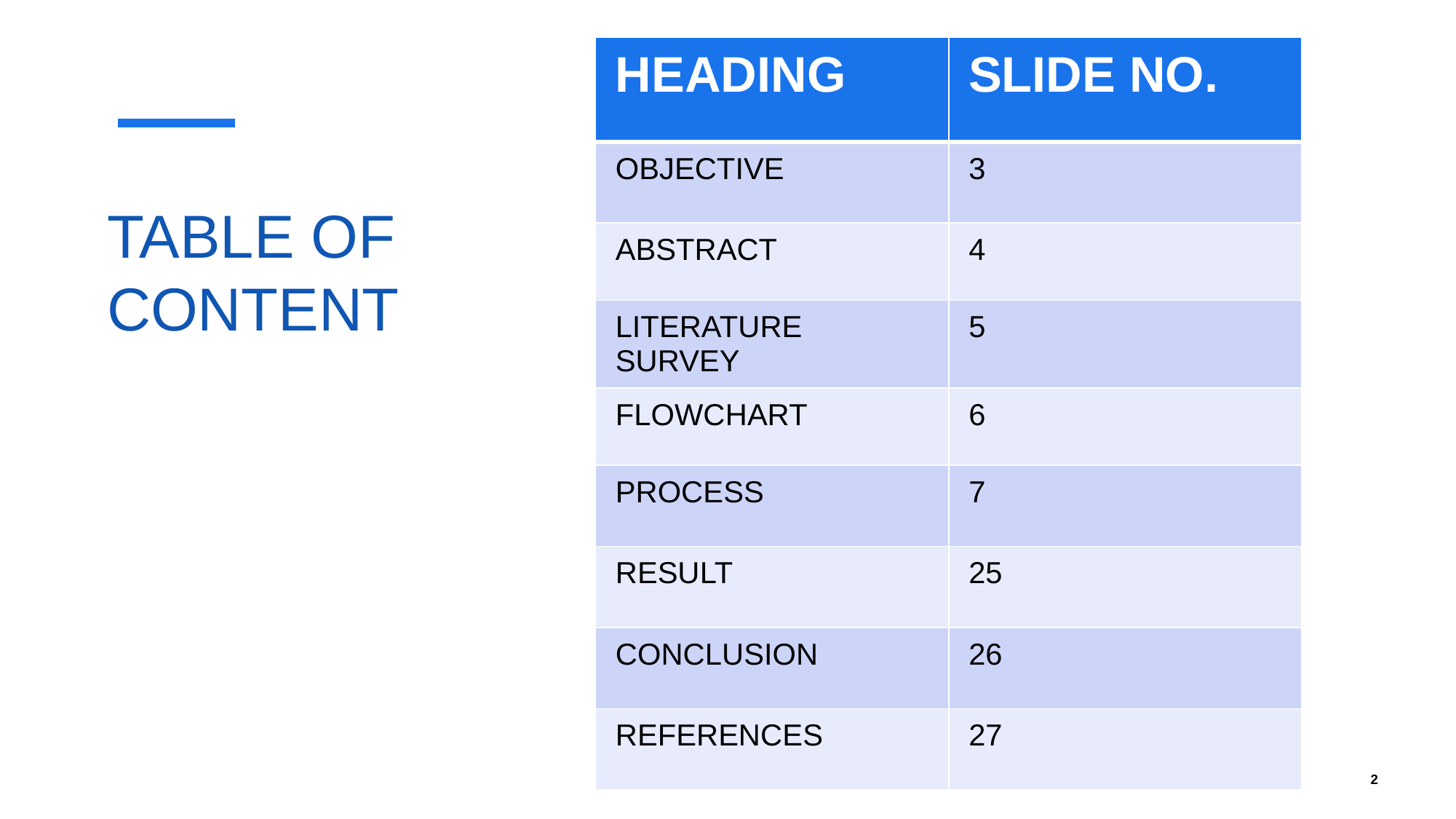

| HEADING | SLIDE NO. |
| --- | --- |
| OBJECTIVE | 3 |
| ABSTRACT | 4 |
| LITERATURE SURVEY | 5 |
| FLOWCHART | 6 |
| PROCESS | 7 |
| RESULT | 25 |
| CONCLUSION | 26 |
| REFERENCES | 27 |
# TABLE OF CONTENT
2